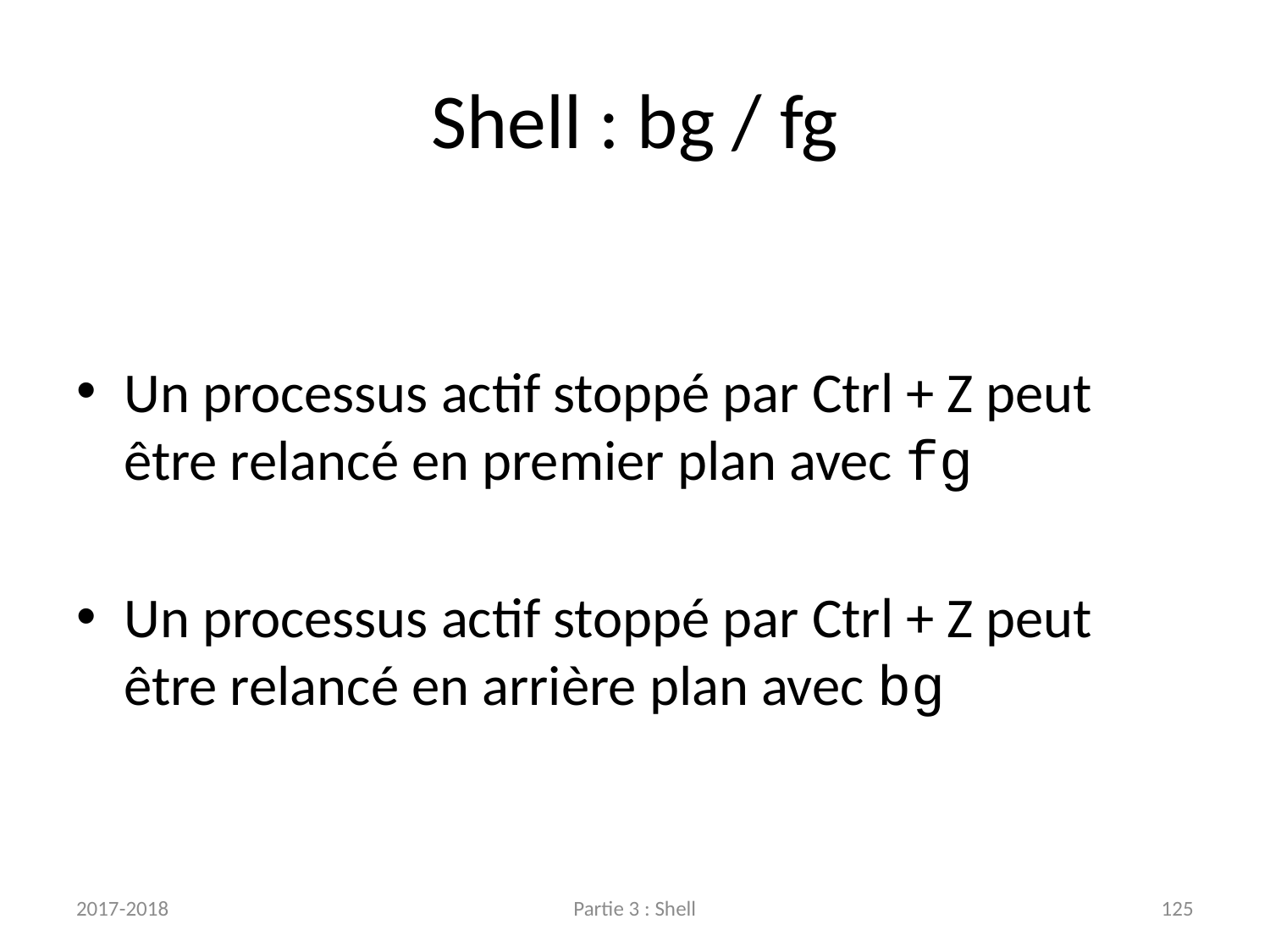

# Shell : bg / fg
Un processus actif stoppé par Ctrl + Z peut être relancé en premier plan avec fg

Un processus actif stoppé par Ctrl + Z peut être relancé en arrière plan avec bg
2017-2018
Partie 3 : Shell
125